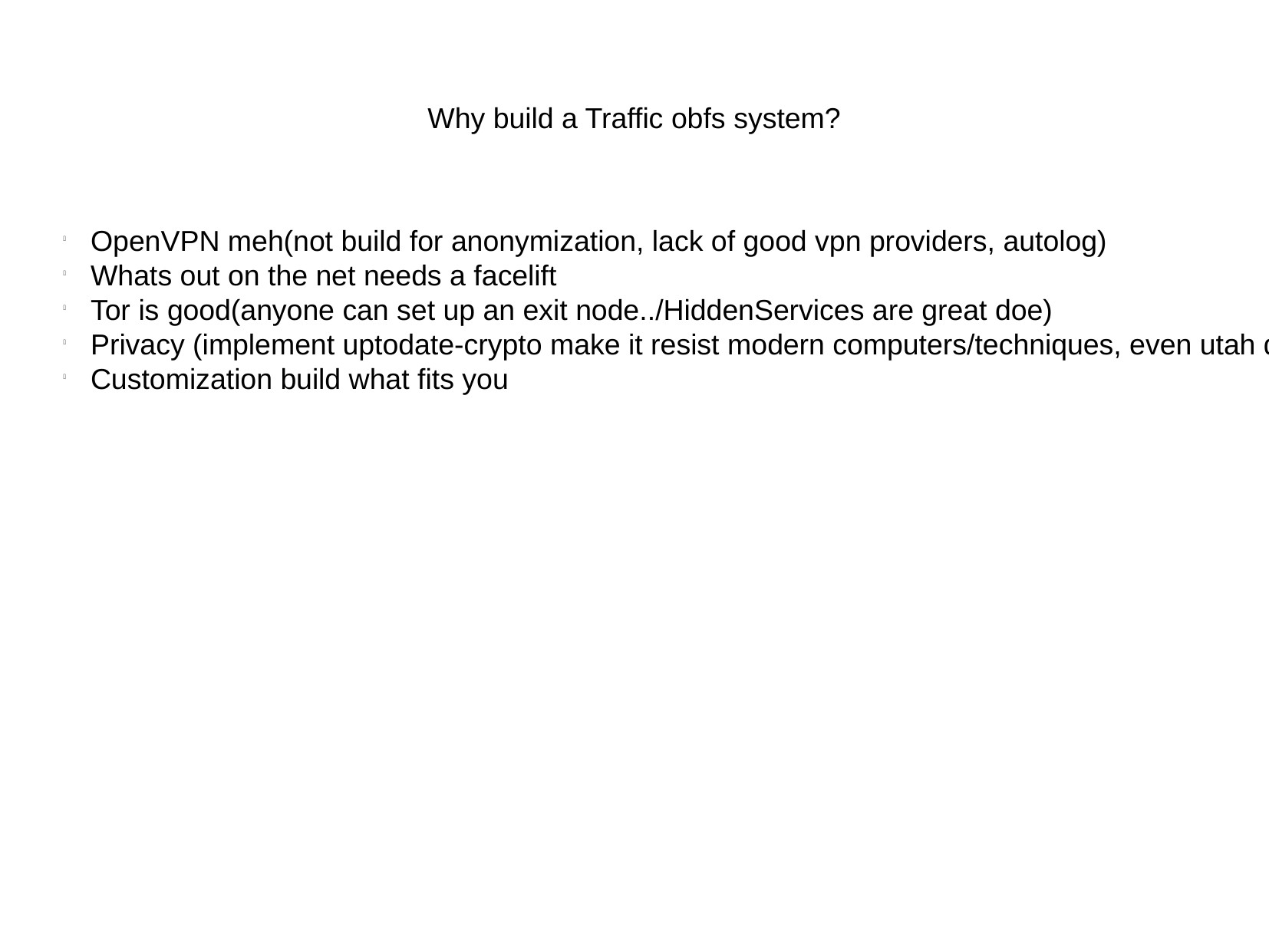

Why build a Traffic obfs system?
OpenVPN meh(not build for anonymization, lack of good vpn providers, autolog)
Whats out on the net needs a facelift
Tor is good(anyone can set up an exit node../HiddenServices are great doe)
Privacy (implement uptodate-crypto make it resist modern computers/techniques, even utah datacenter)
Customization build what fits you